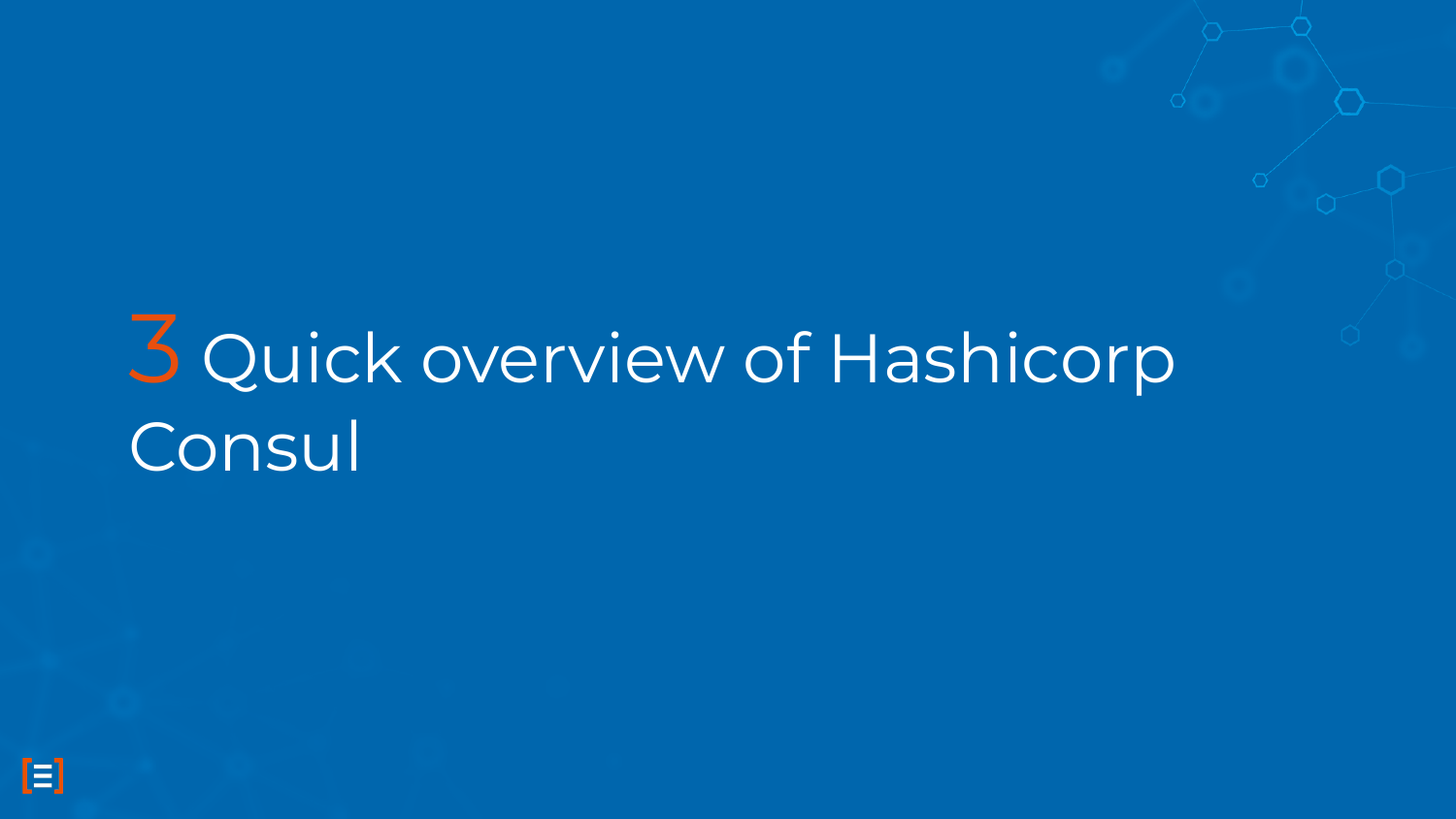

# 3 Quick overview of Hashicorp Consul